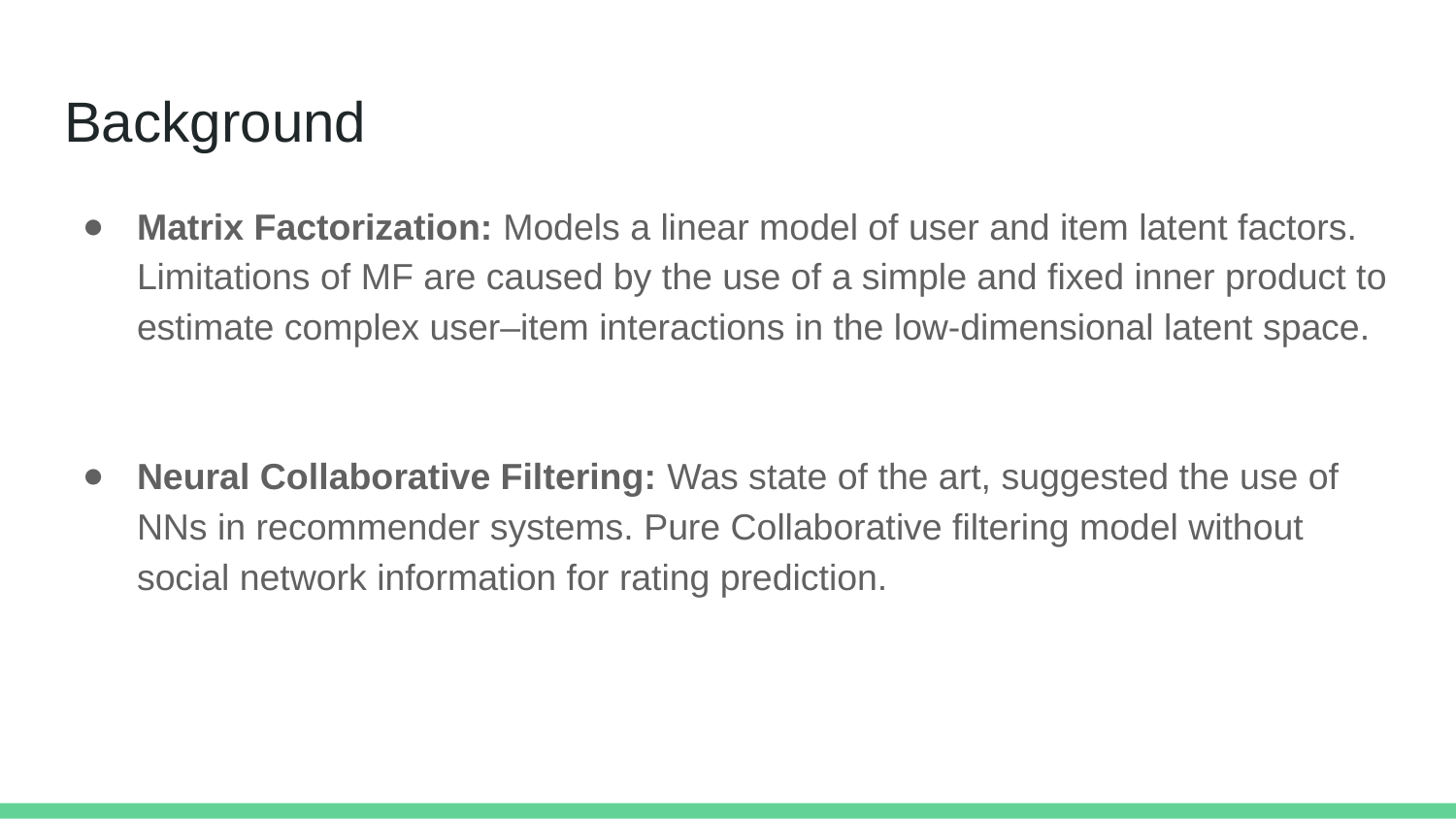

# Background
Matrix Factorization: Models a linear model of user and item latent factors. Limitations of MF are caused by the use of a simple and fixed inner product to estimate complex user–item interactions in the low-dimensional latent space.

Neural Collaborative Filtering: Was state of the art, suggested the use of NNs in recommender systems. Pure Collaborative filtering model without social network information for rating prediction.